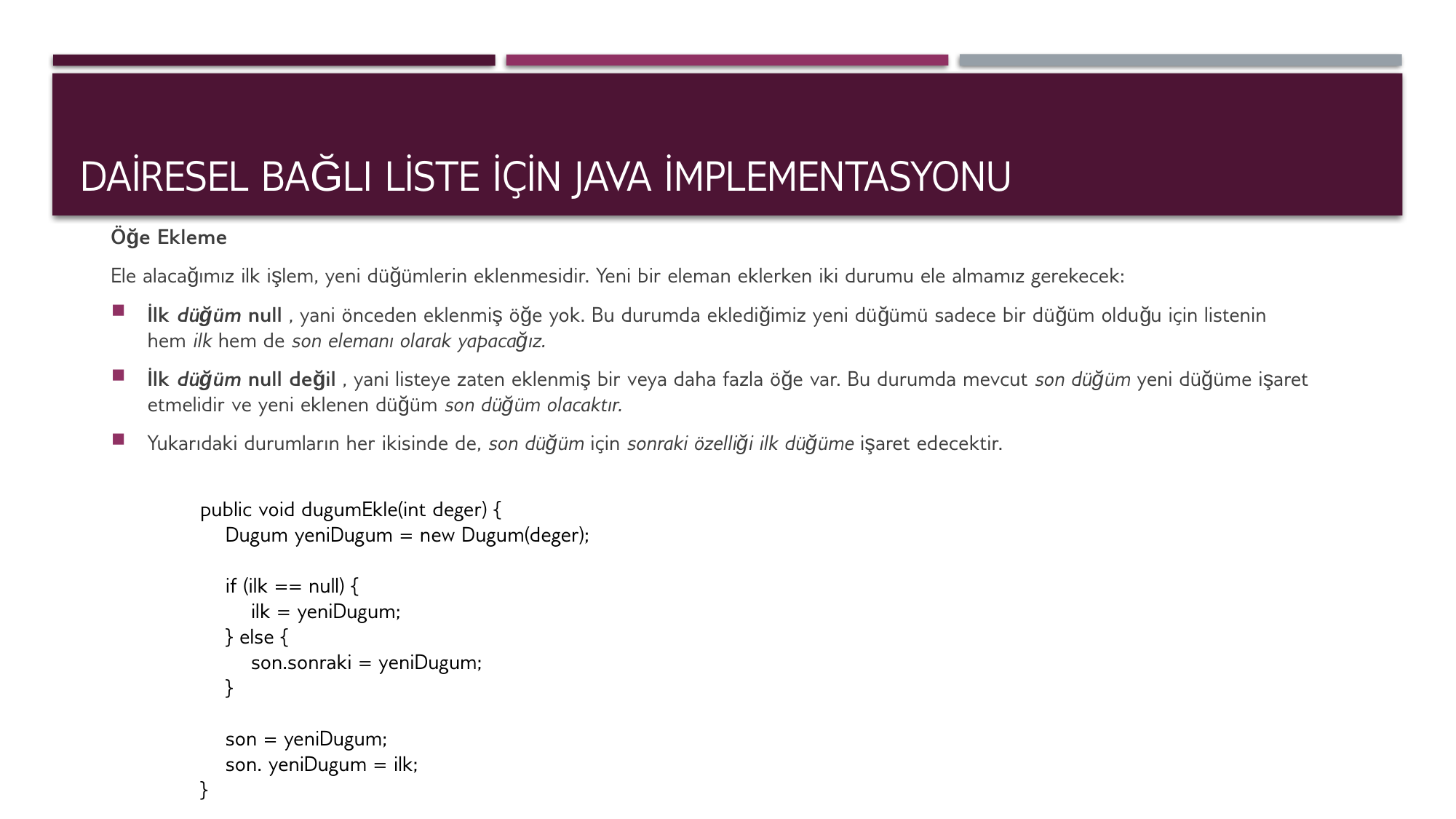

# Dairesel Bağlı Liste için Java İmplementasyonu
Öğe Ekleme
Ele alacağımız ilk işlem, yeni düğümlerin eklenmesidir. Yeni bir eleman eklerken iki durumu ele almamız gerekecek:
İlk düğüm null , yani önceden eklenmiş öğe yok. Bu durumda eklediğimiz yeni düğümü sadece bir düğüm olduğu için listenin hem ilk hem de son elemanı olarak yapacağız.
İlk düğüm null değil , yani listeye zaten eklenmiş bir veya daha fazla öğe var. Bu durumda mevcut son düğüm yeni düğüme işaret etmelidir ve yeni eklenen düğüm son düğüm olacaktır.
Yukarıdaki durumların her ikisinde de, son düğüm için sonraki özelliği ilk düğüme işaret edecektir.

public void dugumEkle(int deger) {
    Dugum yeniDugum = new Dugum(deger);

    if (ilk == null) {
        ilk = yeniDugum;
    } else {
        son.sonraki = yeniDugum;
    }

    son = yeniDugum;
    son. yeniDugum = ilk;
}